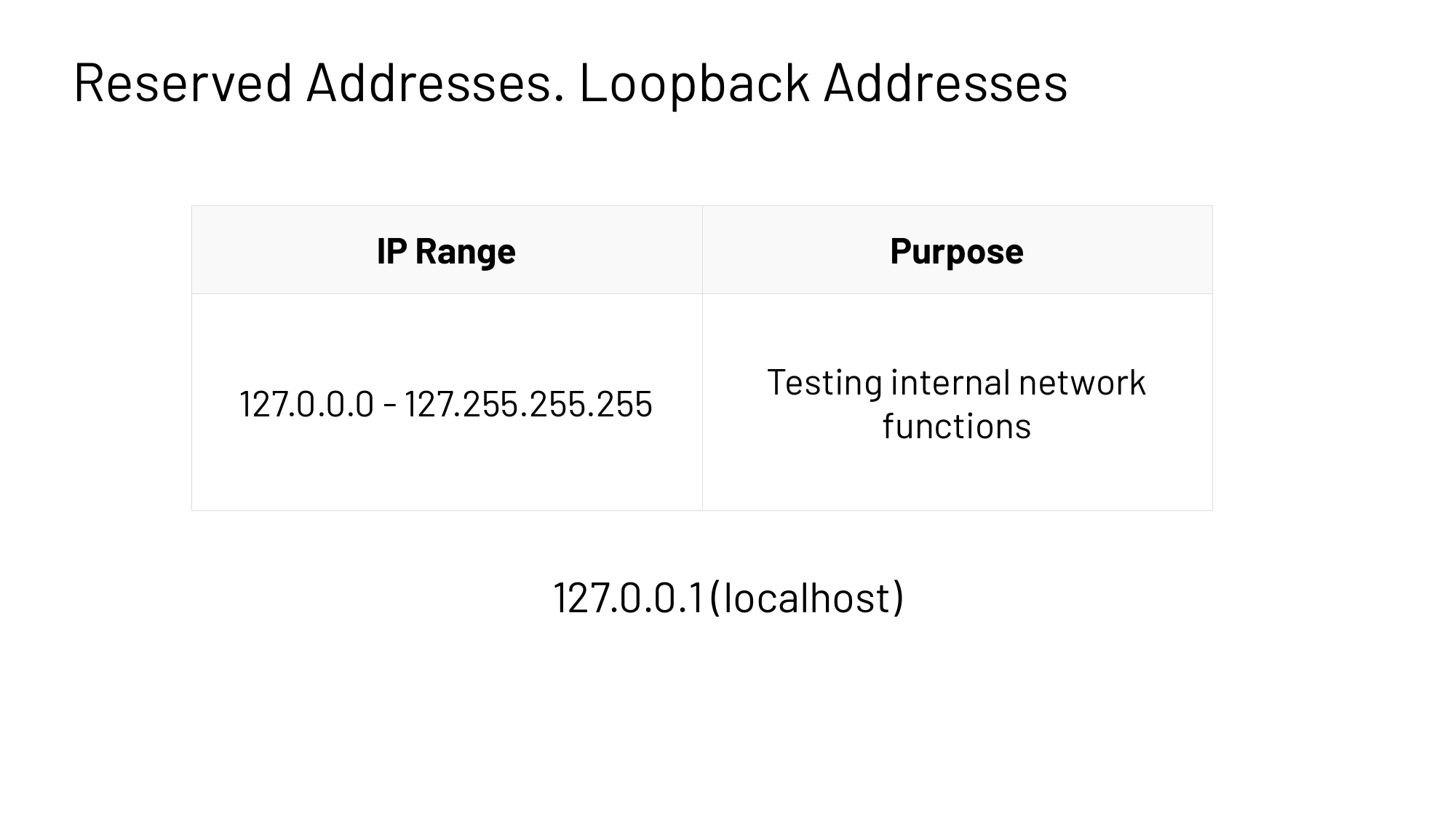

Reserved Addresses. Loopback Addresses

| IP Range | Purpose |
| --- | --- |
| 127.0.0.0 - 127.255.255.255 | Testing internal network functions |
127.0.0.1 (localhost)